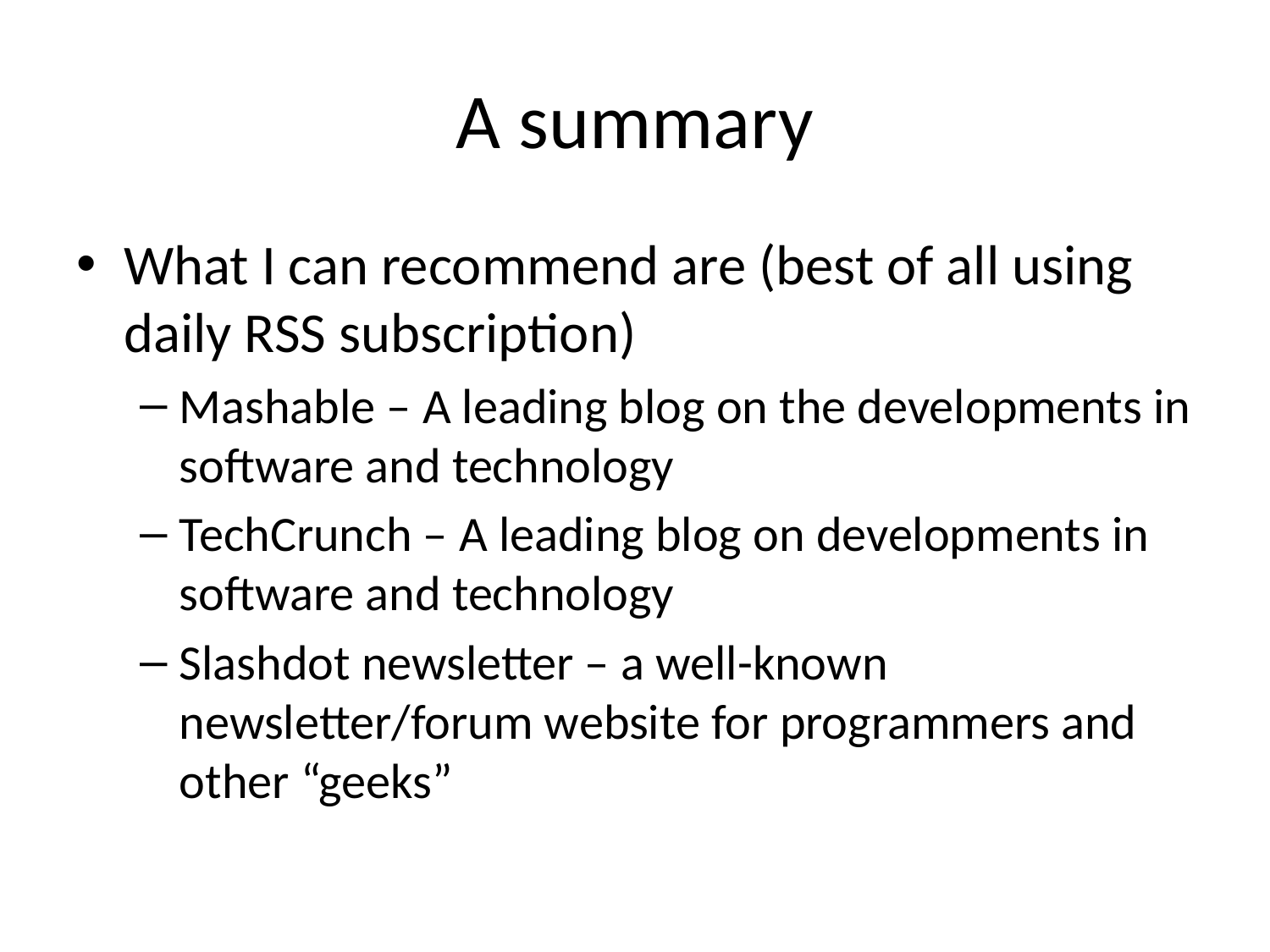

# A summary
What I can recommend are (best of all using daily RSS subscription)
Mashable – A leading blog on the developments in software and technology
TechCrunch – A leading blog on developments in software and technology
Slashdot newsletter – a well-known newsletter/forum website for programmers and other “geeks”